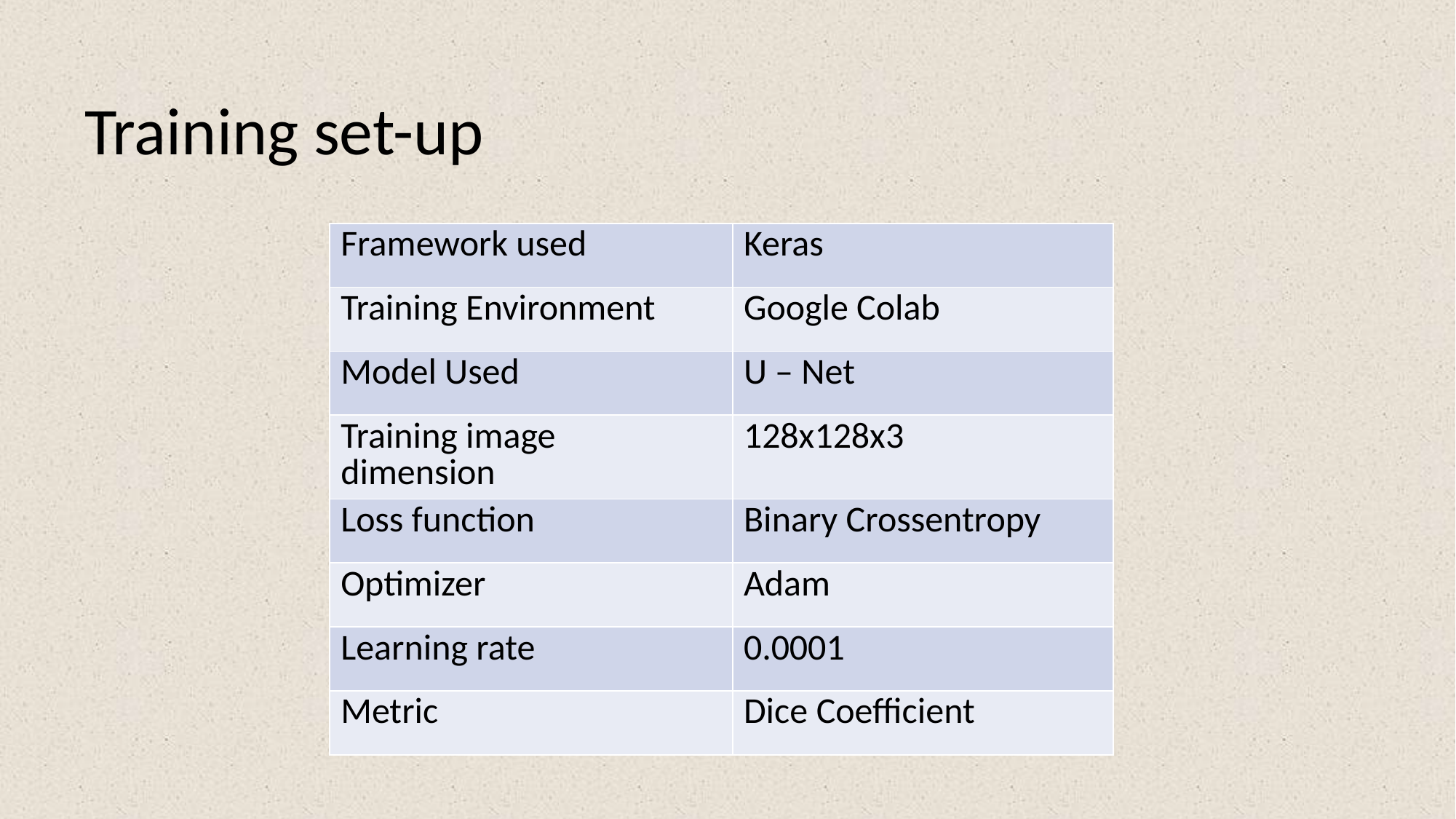

# Training set-up
| Framework used | Keras |
| --- | --- |
| Training Environment | Google Colab |
| Model Used | U – Net |
| Training image dimension | 128x128x3 |
| Loss function | Binary Crossentropy |
| Optimizer | Adam |
| Learning rate | 0.0001 |
| Metric | Dice Coefficient |